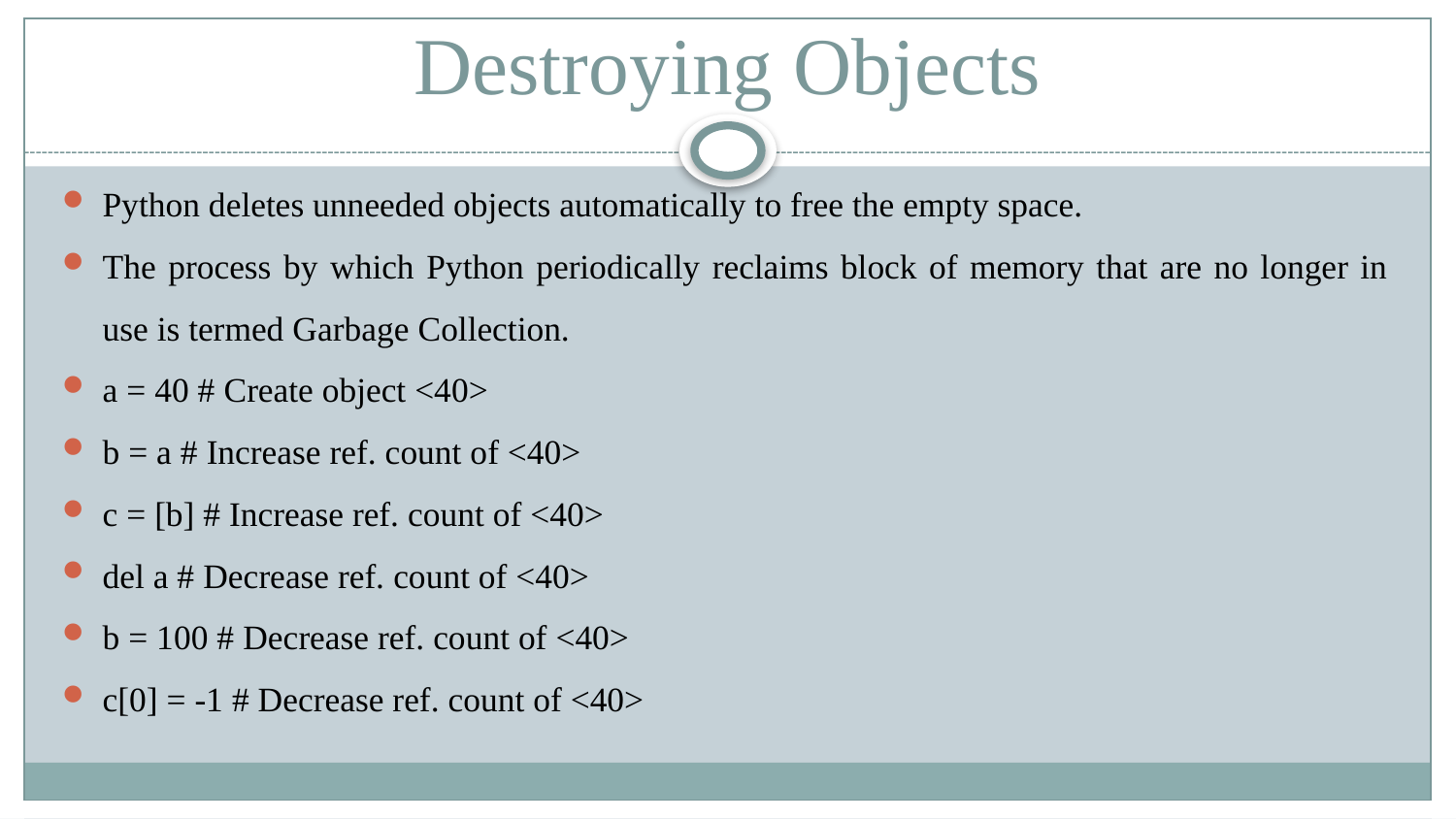

# Destroying Objects
Python deletes unneeded objects automatically to free the empty space.
The process by which Python periodically reclaims block of memory that are no longer in use is termed Garbage Collection.
a = 40 # Create object <40>
b = a # Increase ref. count of <40>
c = [b] # Increase ref. count of <40>
del a # Decrease ref. count of <40>
b = 100 # Decrease ref. count of <40>
c[0] = -1 # Decrease ref. count of <40>